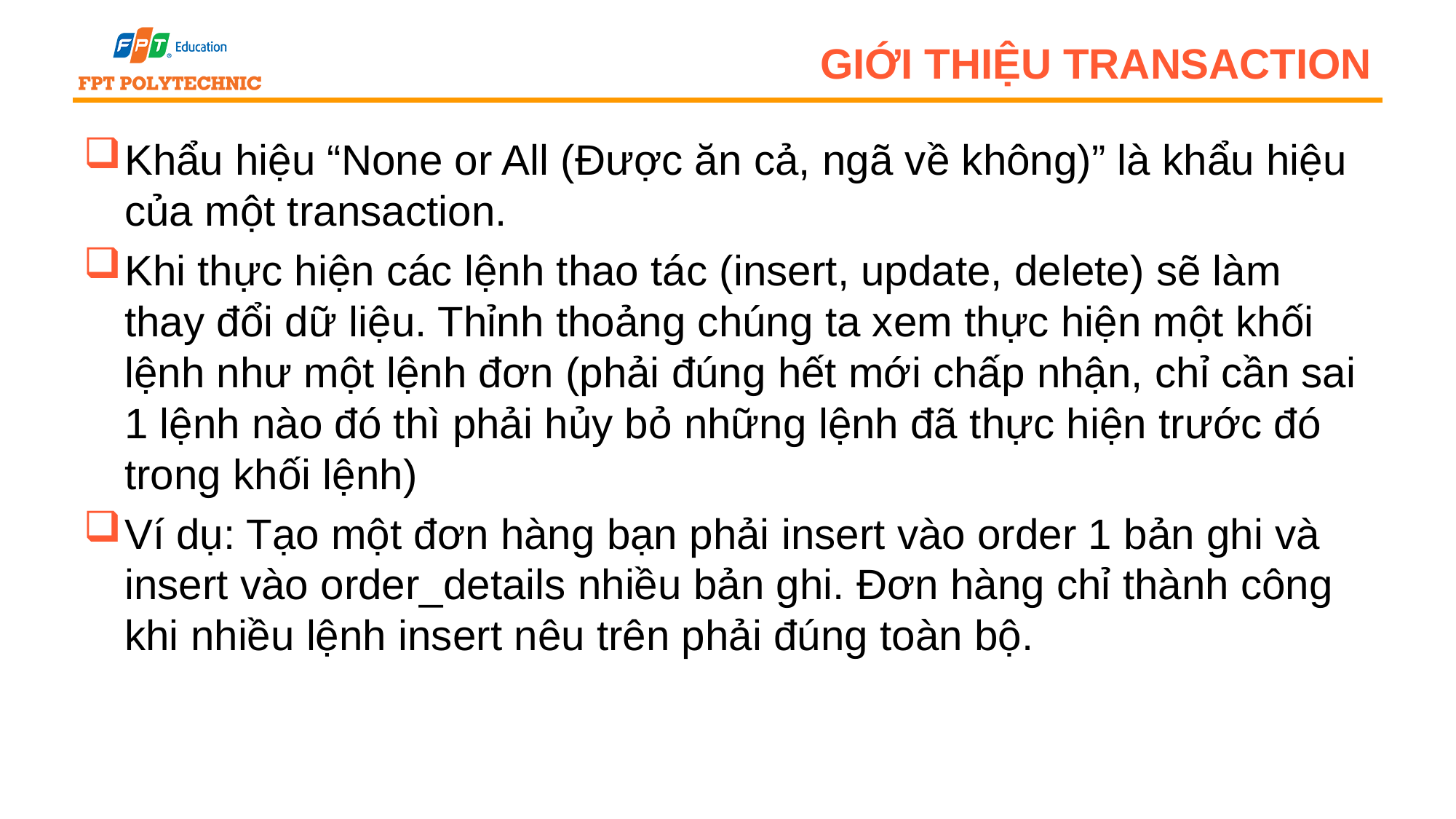

# Giới thiệu Transaction
Khẩu hiệu “None or All (Được ăn cả, ngã về không)” là khẩu hiệu của một transaction.
Khi thực hiện các lệnh thao tác (insert, update, delete) sẽ làm thay đổi dữ liệu. Thỉnh thoảng chúng ta xem thực hiện một khối lệnh như một lệnh đơn (phải đúng hết mới chấp nhận, chỉ cần sai 1 lệnh nào đó thì phải hủy bỏ những lệnh đã thực hiện trước đó trong khối lệnh)
Ví dụ: Tạo một đơn hàng bạn phải insert vào order 1 bản ghi và insert vào order_details nhiều bản ghi. Đơn hàng chỉ thành công khi nhiều lệnh insert nêu trên phải đúng toàn bộ.